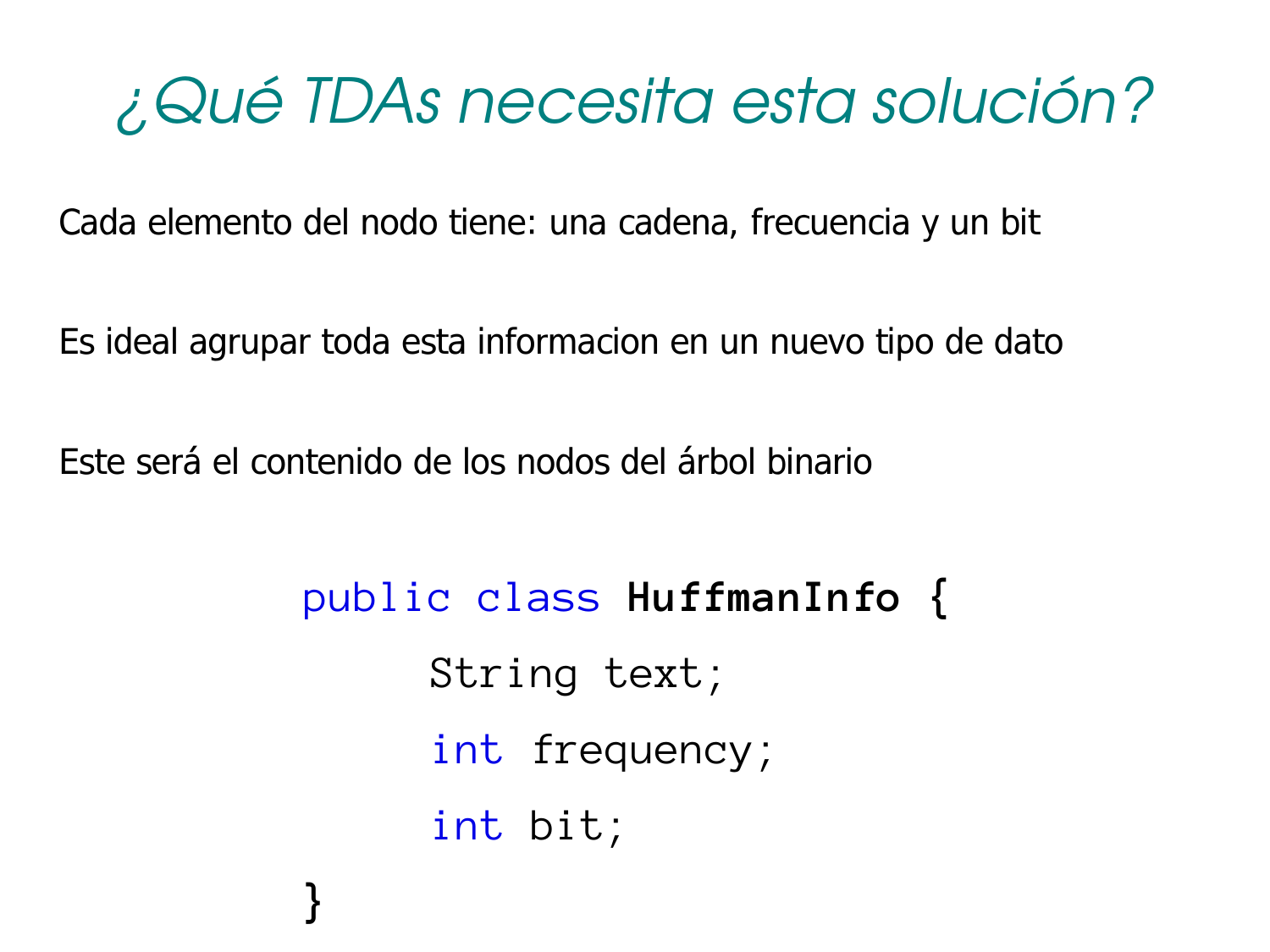

# ¿Qué TDAs necesita esta solución?
Cada elemento del nodo tiene: una cadena, frecuencia y un bit

Es ideal agrupar toda esta informacion en un nuevo tipo de dato

Este será el contenido de los nodos del árbol binario
public class HuffmanInfo {
	String text;
	int frequency;
	int bit;
}